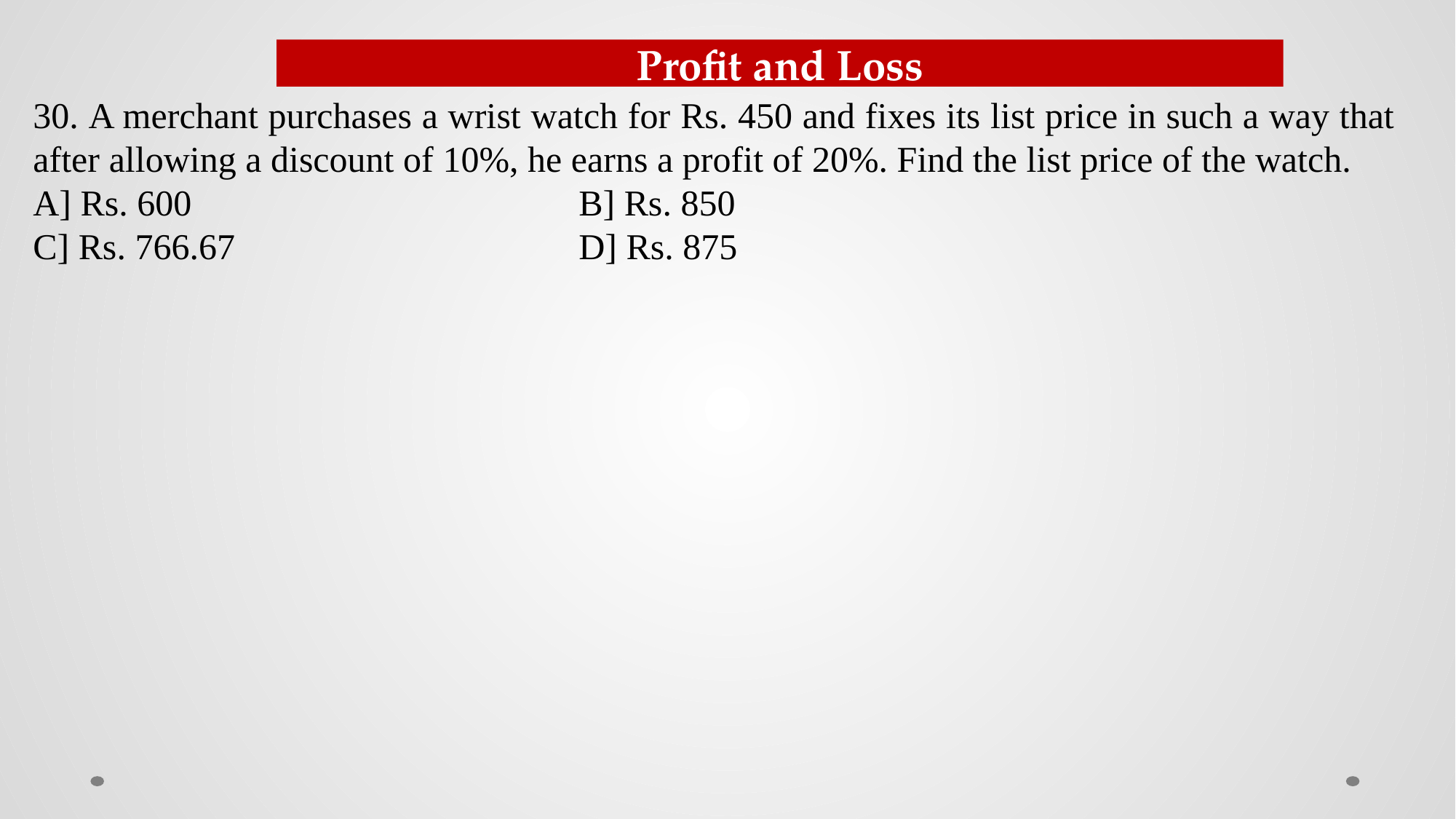

Profit and Loss
30. A merchant purchases a wrist watch for Rs. 450 and fixes its list price in such a way that after allowing a discount of 10%, he earns a profit of 20%. Find the list price of the watch.
A] Rs. 600                        		B] Rs. 850
C] Rs. 766.67				D] Rs. 875